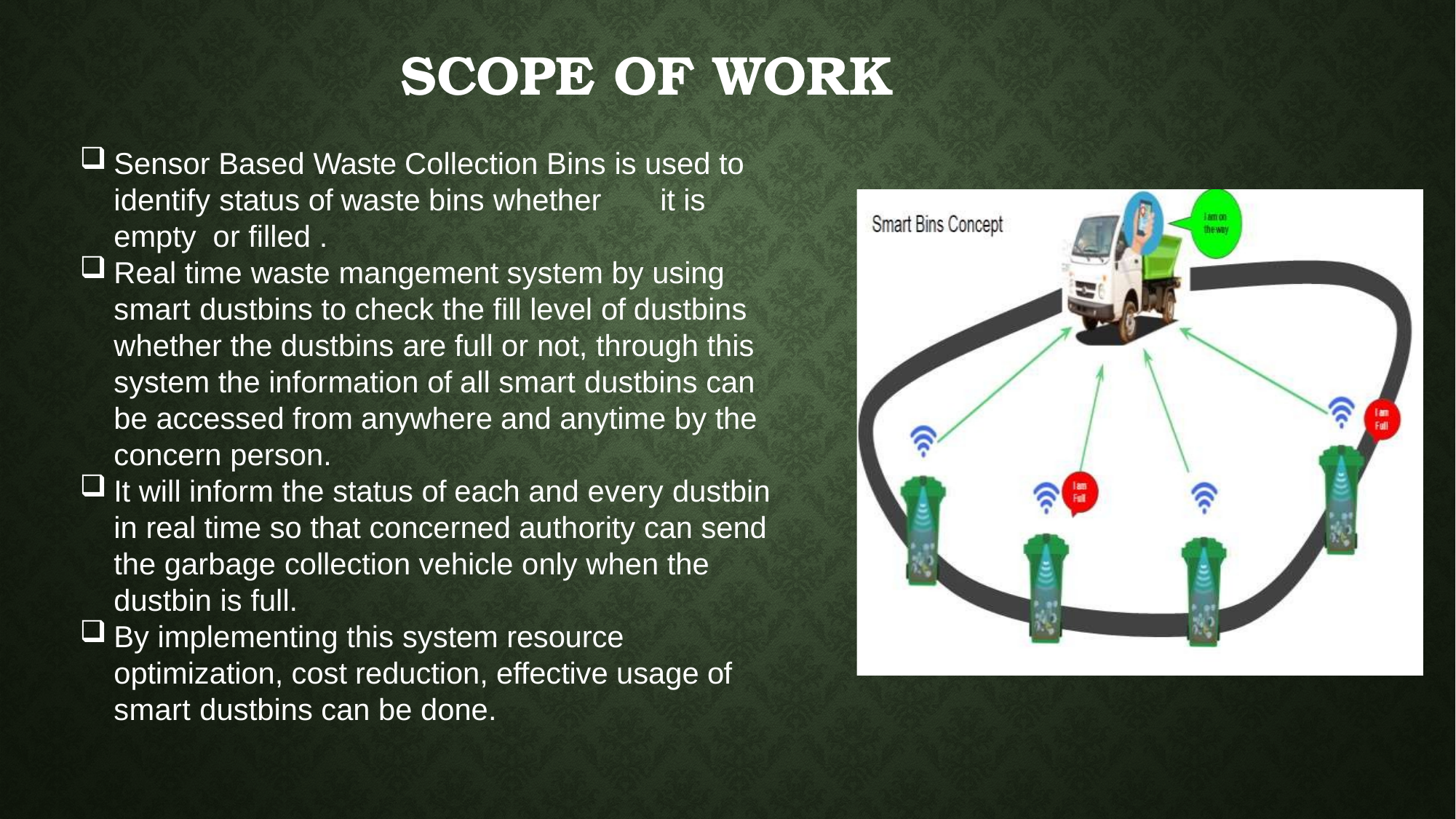

# SCOPE OF WORK
Sensor Based Waste Collection Bins is used to  identify status of waste bins whether	it is empty  or filled .
Real time waste mangement system by using  smart dustbins to check the fill level of dustbins  whether the dustbins are full or not, through this  system the information of all smart dustbins can  be accessed from anywhere and anytime by the  concern person.
It will inform the status of each and every dustbin  in real time so that concerned authority can send  the garbage collection vehicle only when the  dustbin is full.
By implementing this system resource  optimization, cost reduction, effective usage of  smart dustbins can be done.